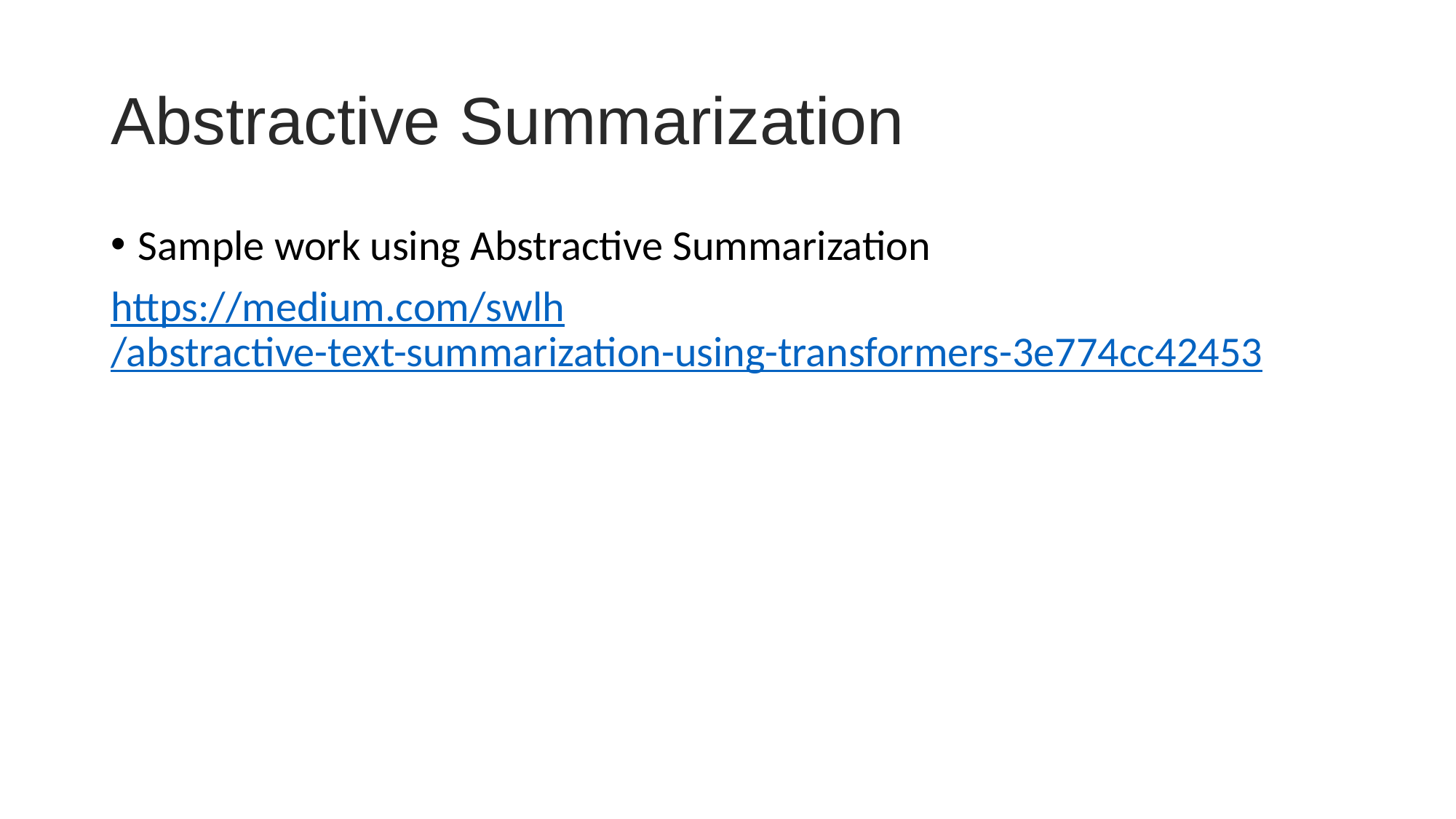

# Abstractive Summarization
Sample work using Abstractive Summarization
https://medium.com/swlh/abstractive-text-summarization-using-transformers-3e774cc42453